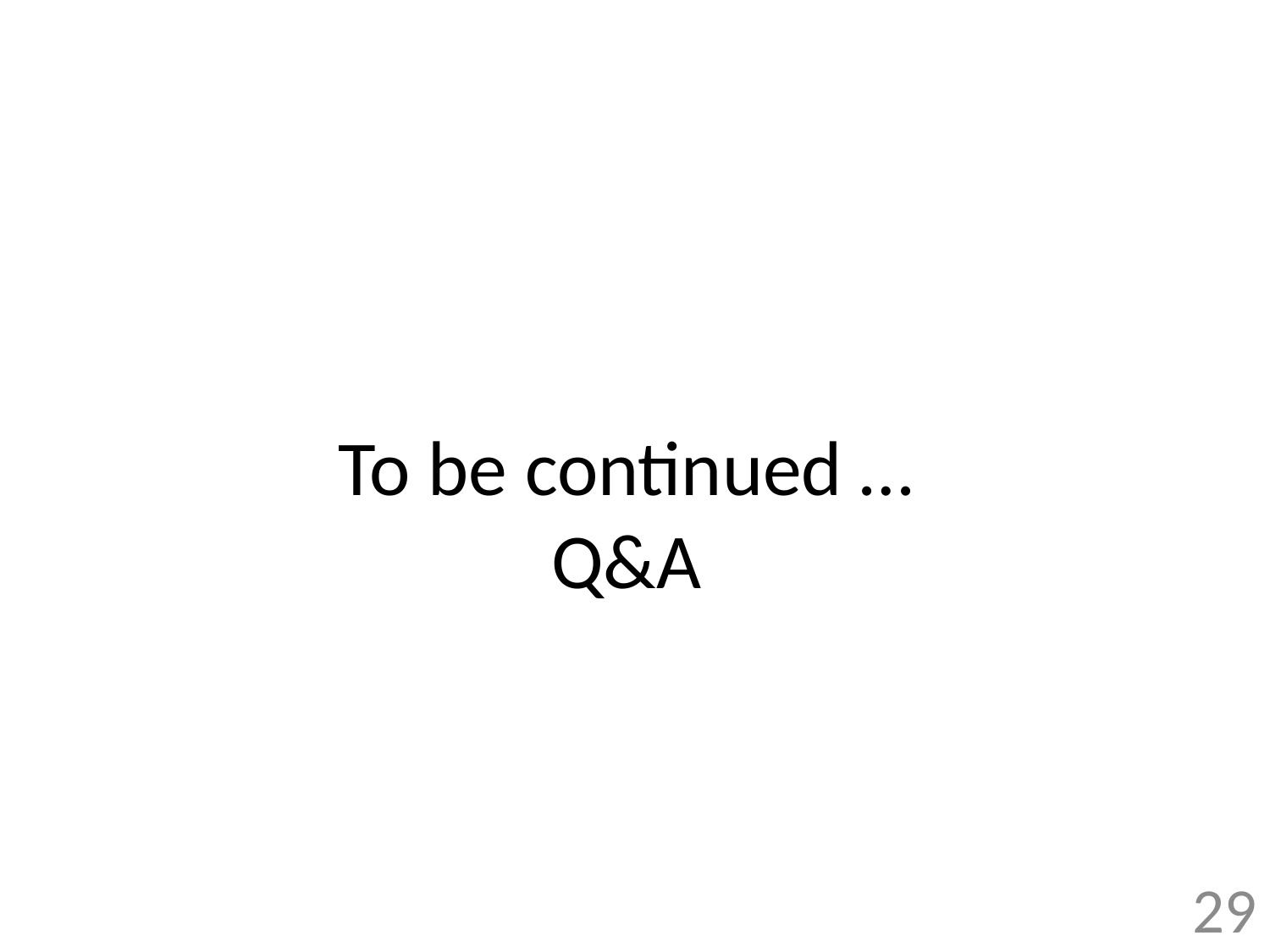

# To be continued … Q&A
29